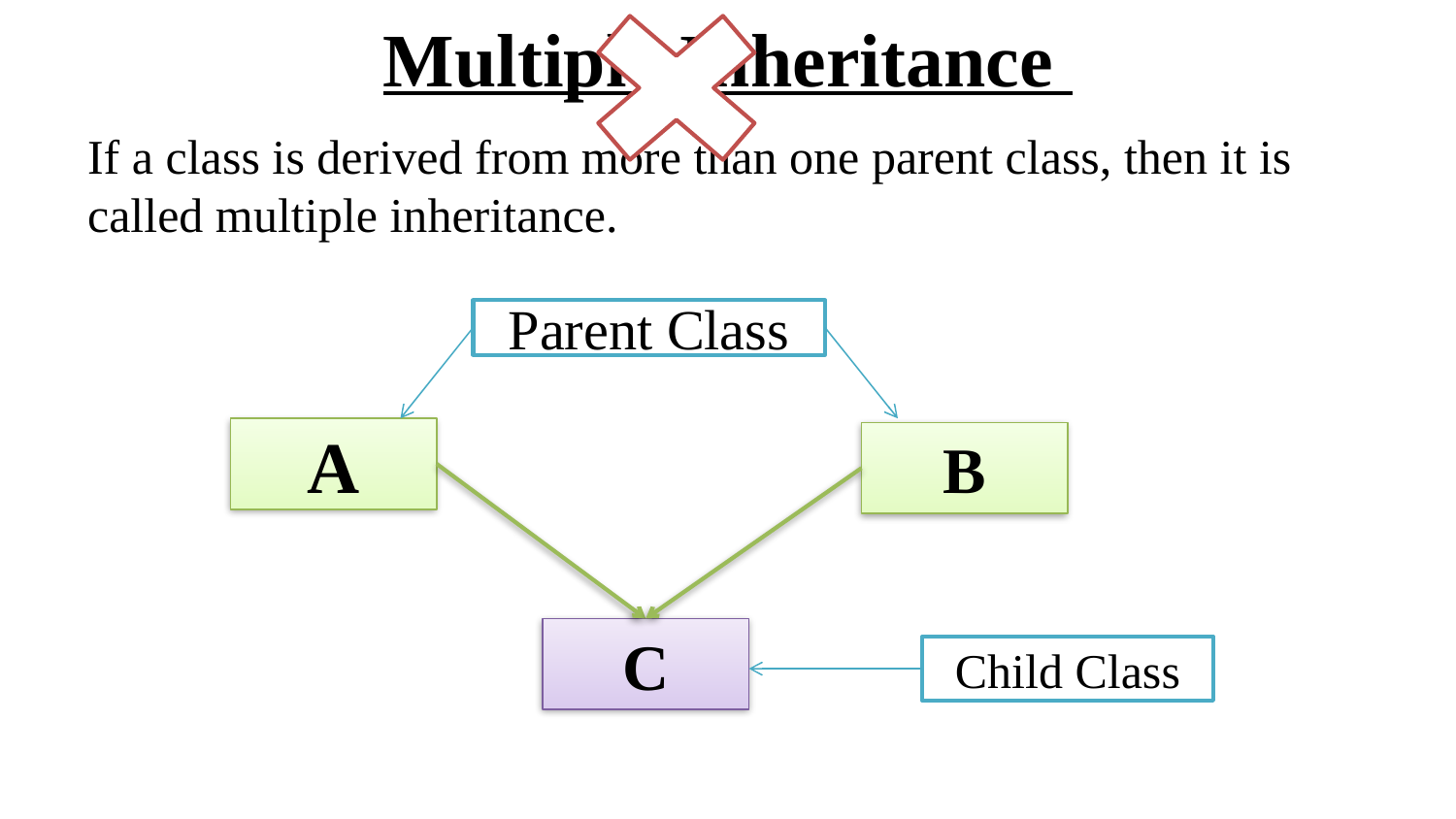

# Multiple Inheritance
If a class is derived from more than one parent class, then it is called multiple inheritance.
Parent Class
A
B
C
Child Class